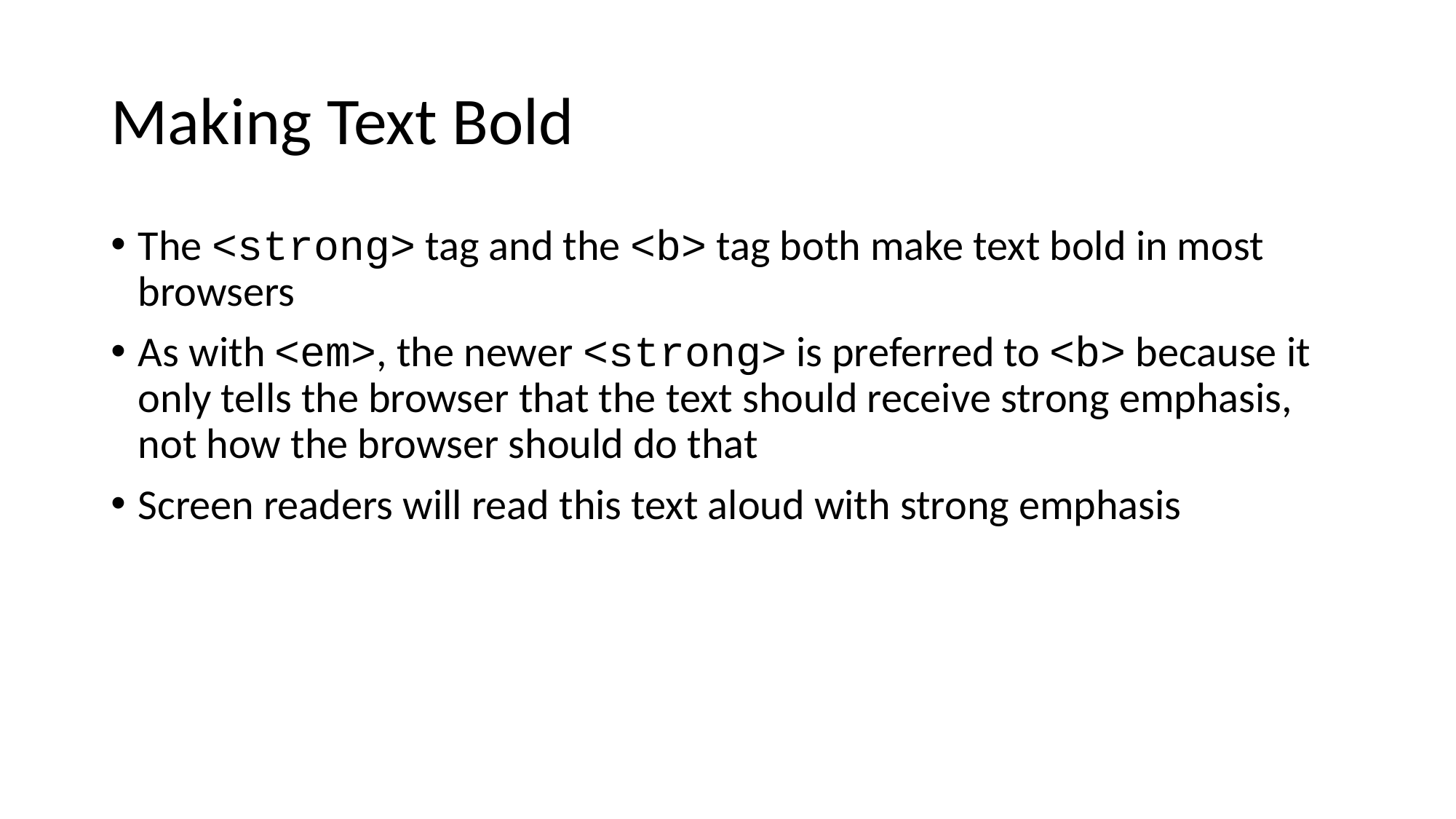

# Making Text Bold
The <strong> tag and the <b> tag both make text bold in most browsers
As with <em>, the newer <strong> is preferred to <b> because it only tells the browser that the text should receive strong emphasis, not how the browser should do that
Screen readers will read this text aloud with strong emphasis